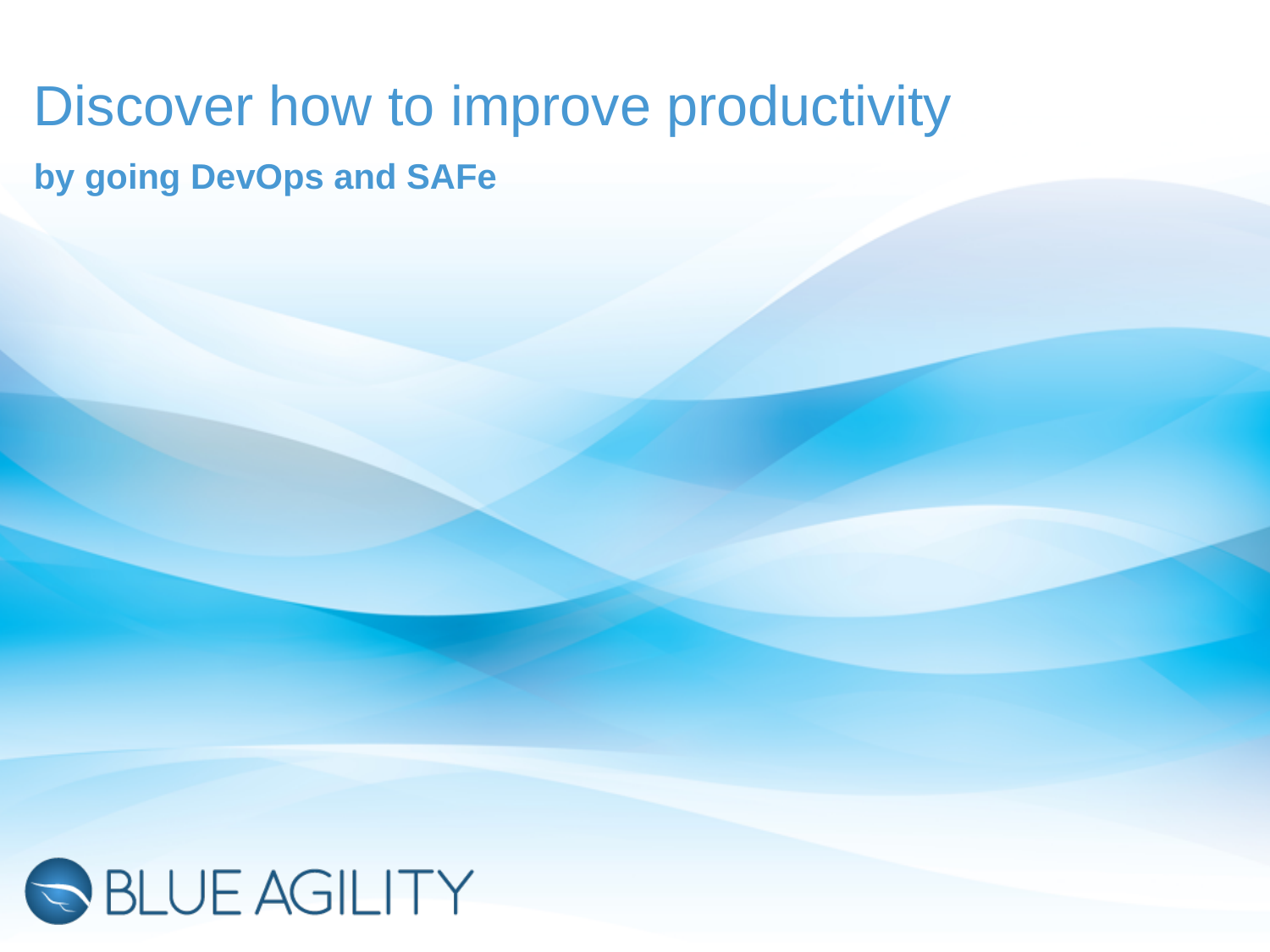

# Discover how to improve productivity
by going DevOps and SAFe